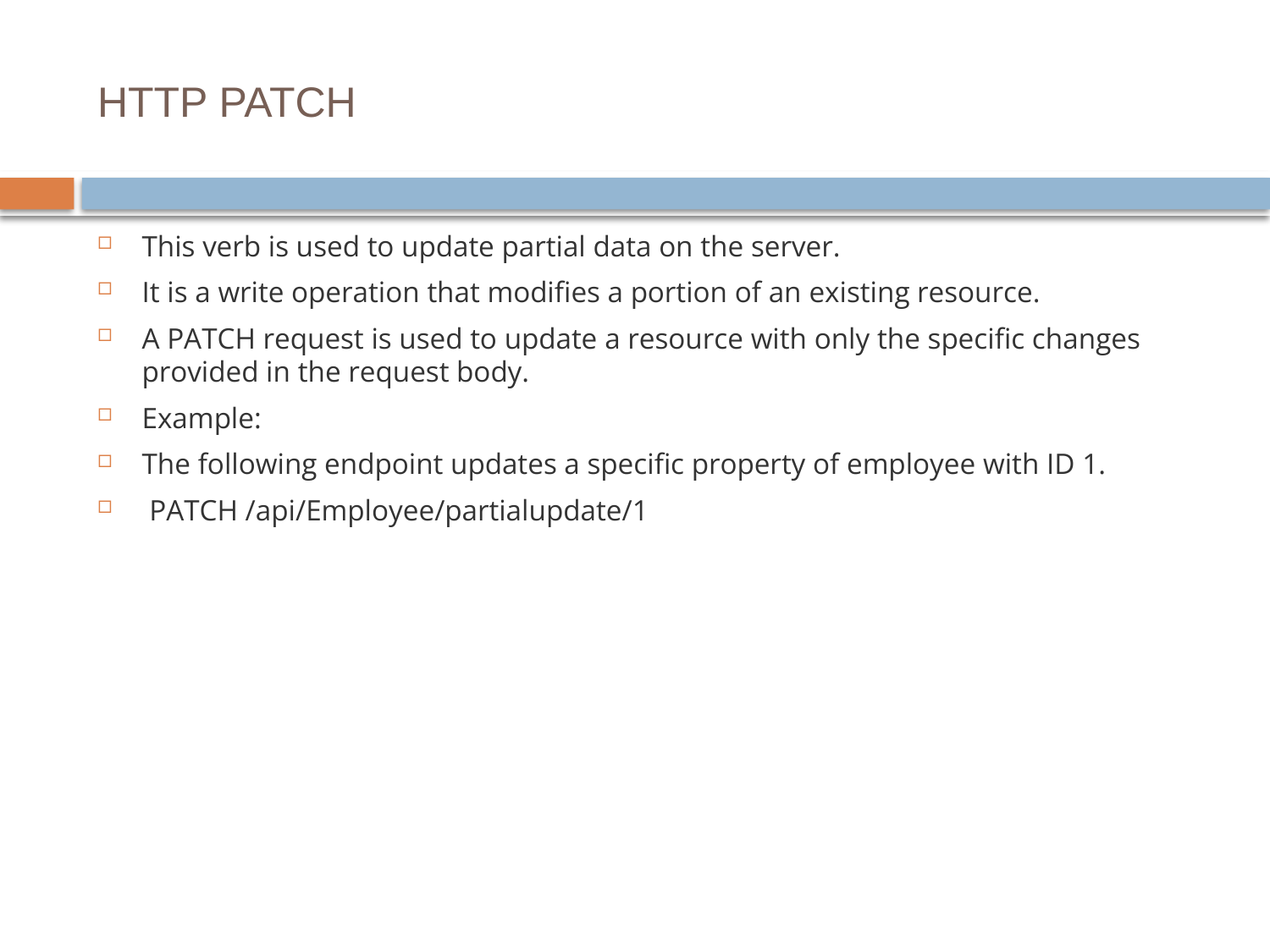

# HTTP PATCH
This verb is used to update partial data on the server.
It is a write operation that modifies a portion of an existing resource.
A PATCH request is used to update a resource with only the specific changes provided in the request body.
Example:
The following endpoint updates a specific property of employee with ID 1.
 PATCH /api/Employee/partialupdate/1